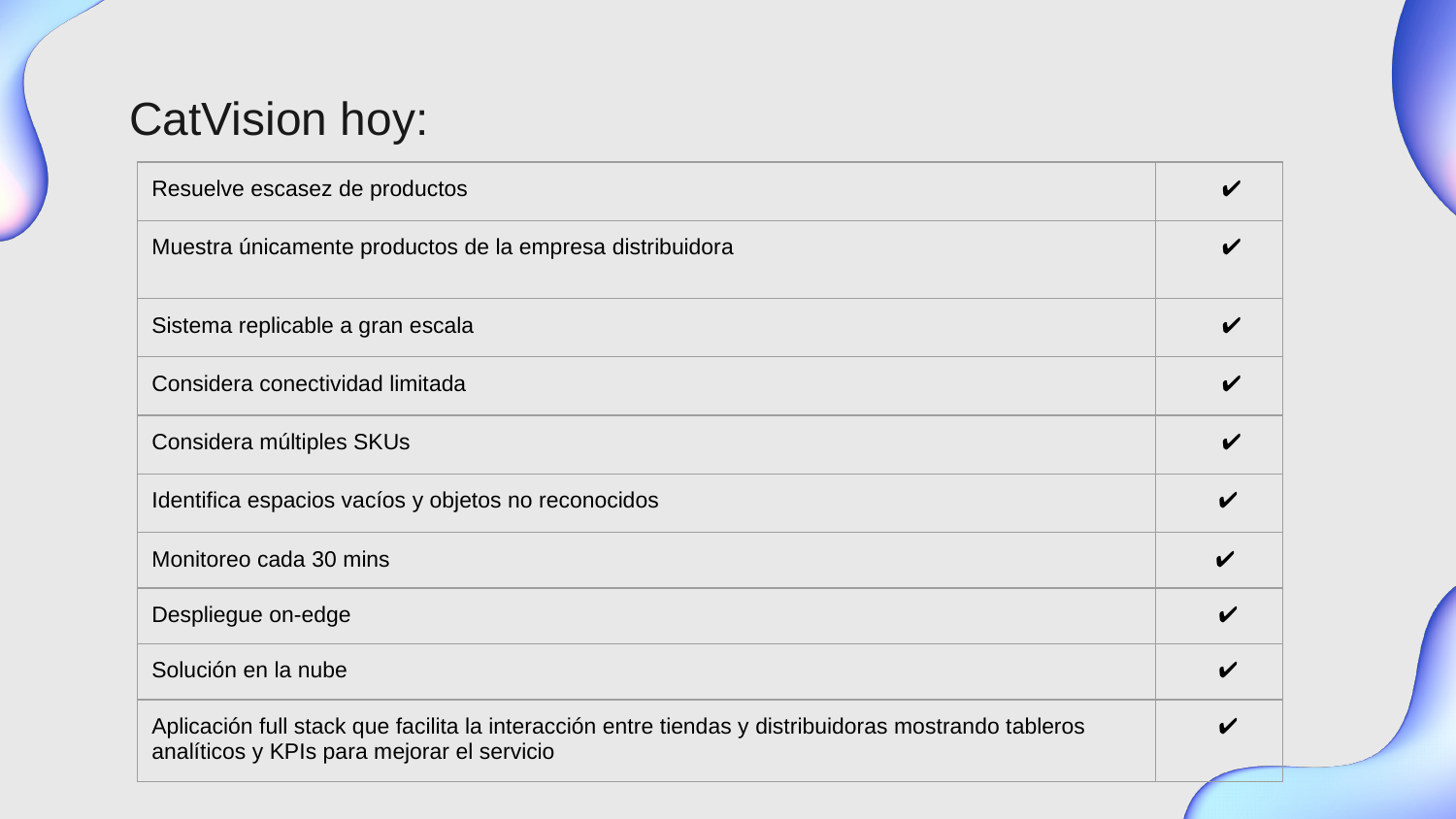

# CatVision hoy:
| Resuelve escasez de productos | ✔ |
| --- | --- |
| Muestra únicamente productos de la empresa distribuidora | ✔ |
| Sistema replicable a gran escala | ✔ |
| Considera conectividad limitada | ✔ |
| Considera múltiples SKUs | ✔ |
| Identifica espacios vacíos y objetos no reconocidos | ✔ |
| Monitoreo cada 30 mins | ✔ |
| Despliegue on-edge | ✔ |
| Solución en la nube | ✔ |
| Aplicación full stack que facilita la interacción entre tiendas y distribuidoras mostrando tableros analíticos y KPIs para mejorar el servicio | ✔ |